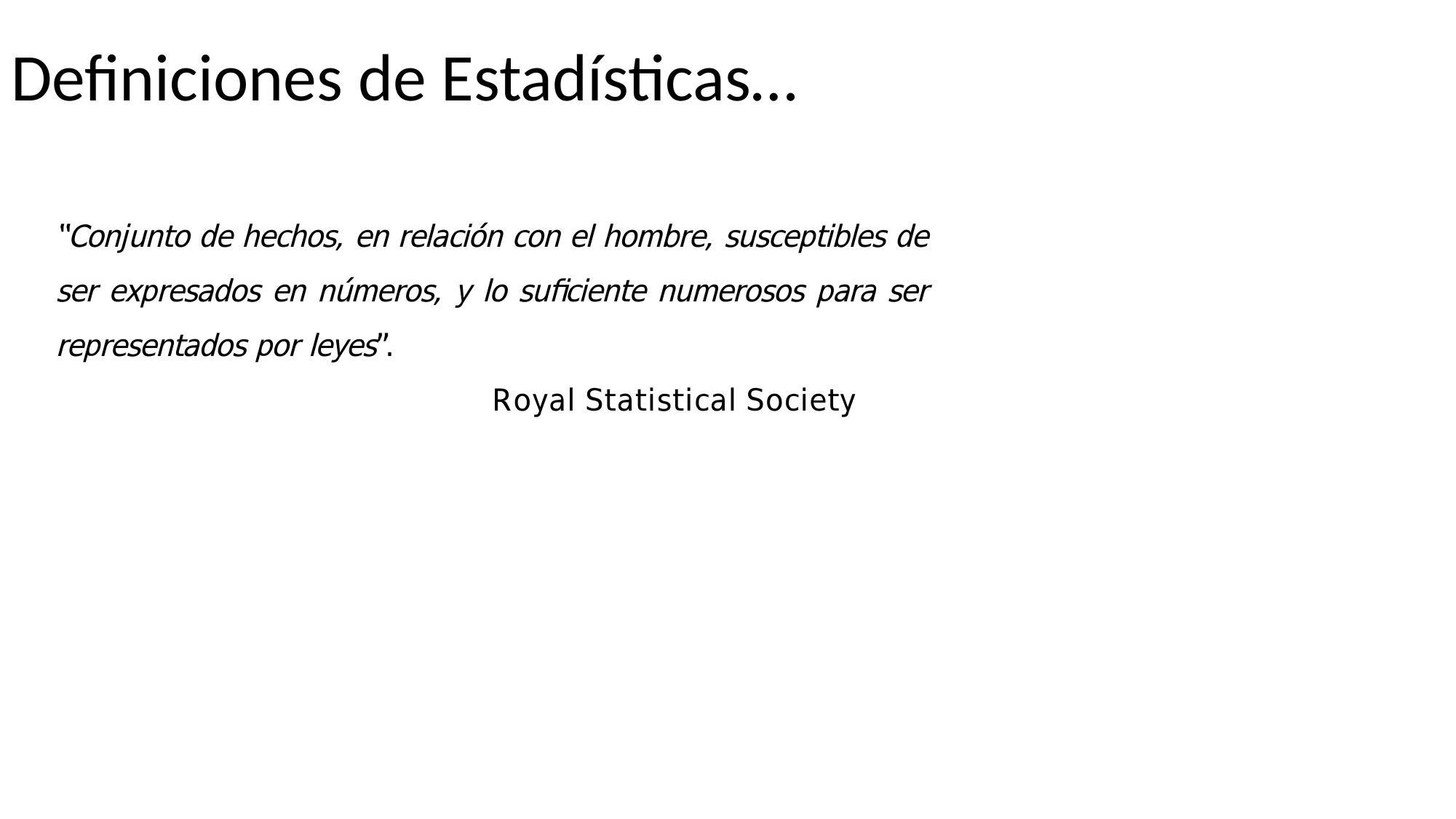

# Definiciones de Estadísticas…
“Conjunto de hechos, en relación con el hombre, susceptibles de ser expresados en números, y lo suficiente numerosos para ser representados por leyes”.
				Royal Statistical Society